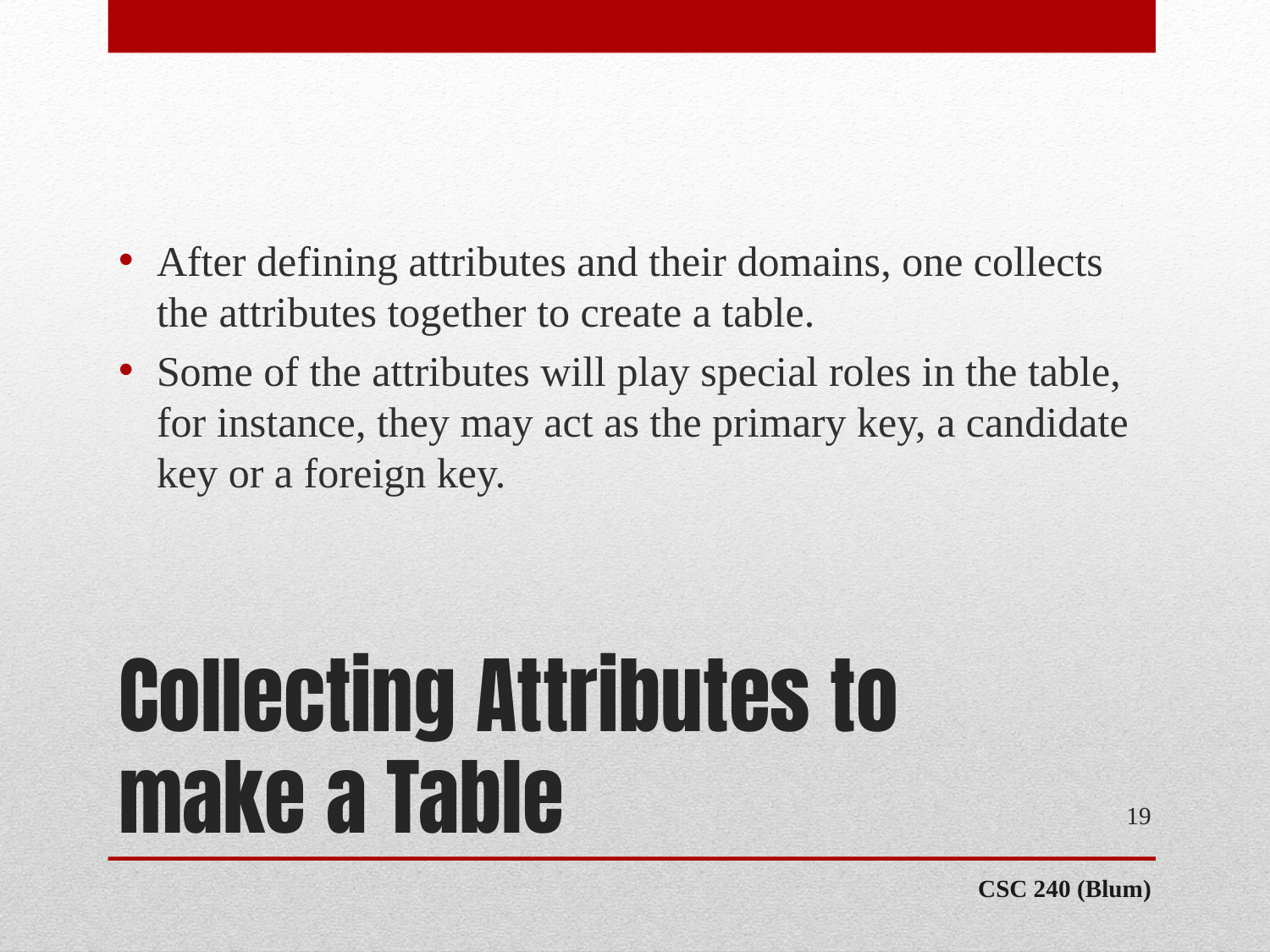

After defining attributes and their domains, one collects the attributes together to create a table.
Some of the attributes will play special roles in the table, for instance, they may act as the primary key, a candidate key or a foreign key.
# Collecting Attributes to make a Table
19
CSC 240 (Blum)